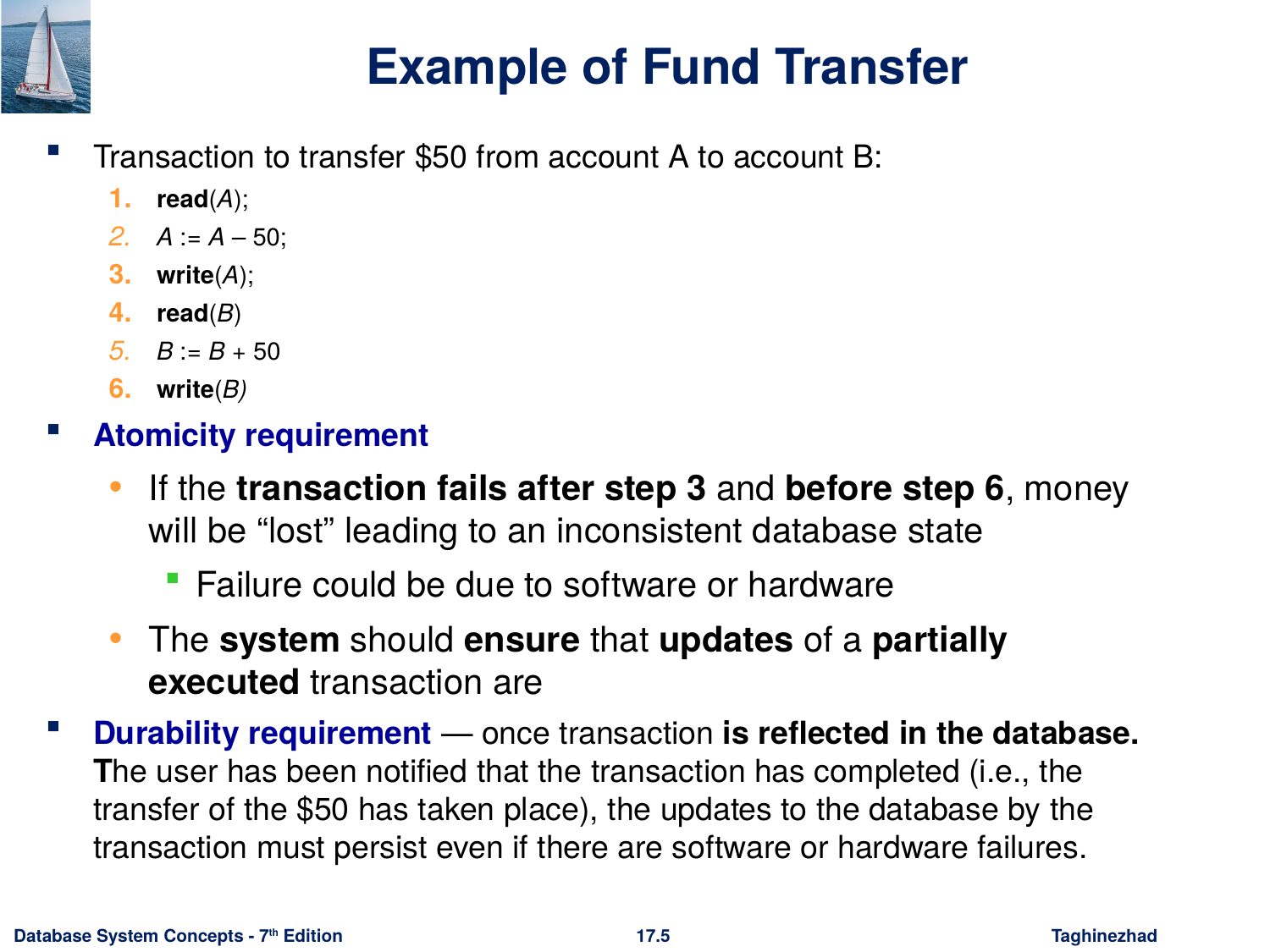

# Example of Fund Transfer
Transaction to transfer $50 from account A to account B:
read(A);
A := A – 50;
write(A);
read(B)
B := B + 50
write(B)
Atomicity requirement
If the transaction fails after step 3 and before step 6, money will be “lost” leading to an inconsistent database state
Failure could be due to software or hardware
The system should ensure that updates of a partially executed transaction are
Durability requirement — once transaction is reflected in the database. The user has been notified that the transaction has completed (i.e., the transfer of the $50 has taken place), the updates to the database by the transaction must persist even if there are software or hardware failures.